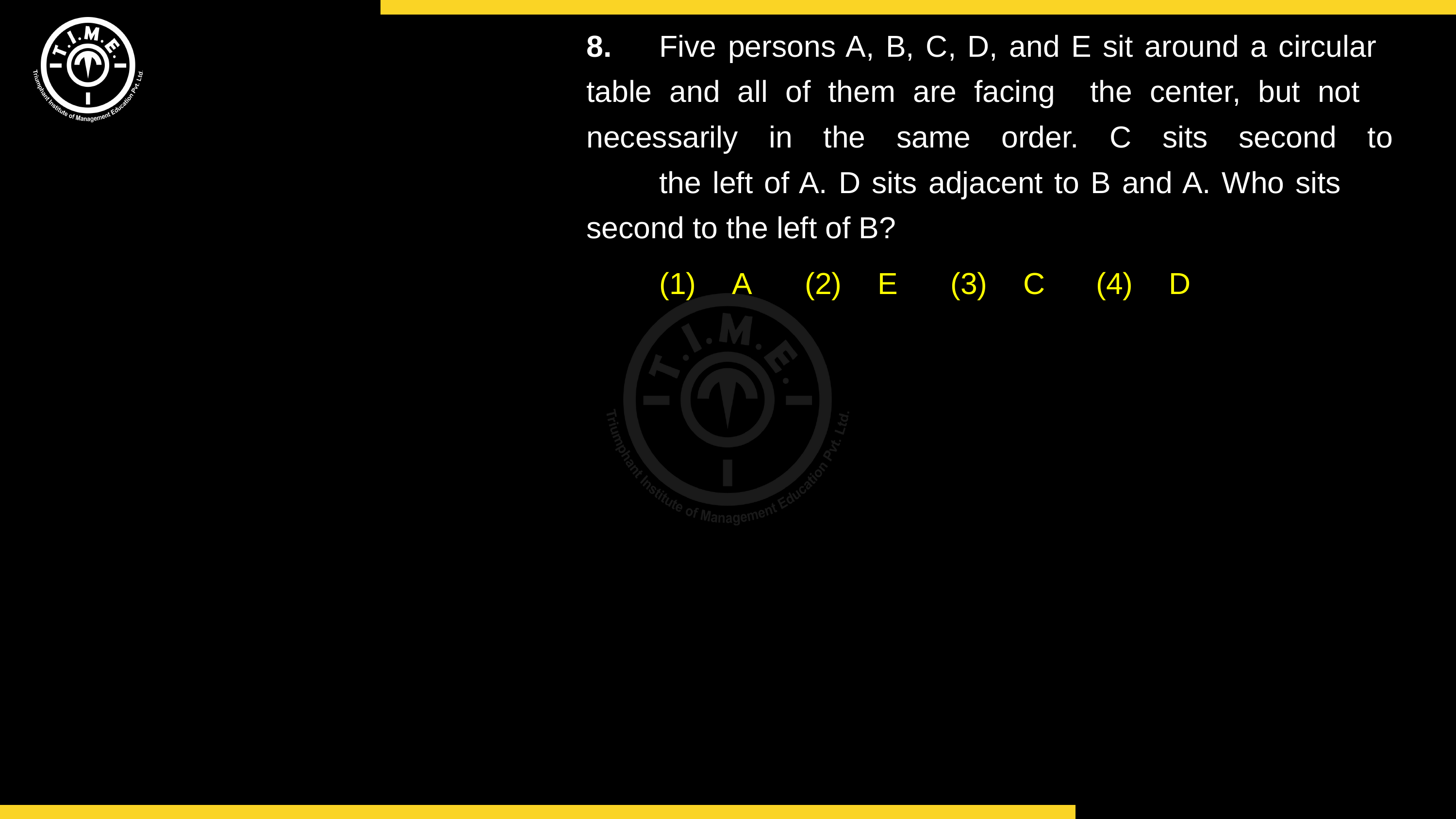

8.	Five persons A, B, C, D, and E sit around a circular 	table and all of them are facing  the center, but not 	necessarily in the same order. C sits second to
	the left of A. D sits adjacent to B and A. Who sits 	second to the left of B?
	(1)	A	(2)	E	(3)	C	(4)	D